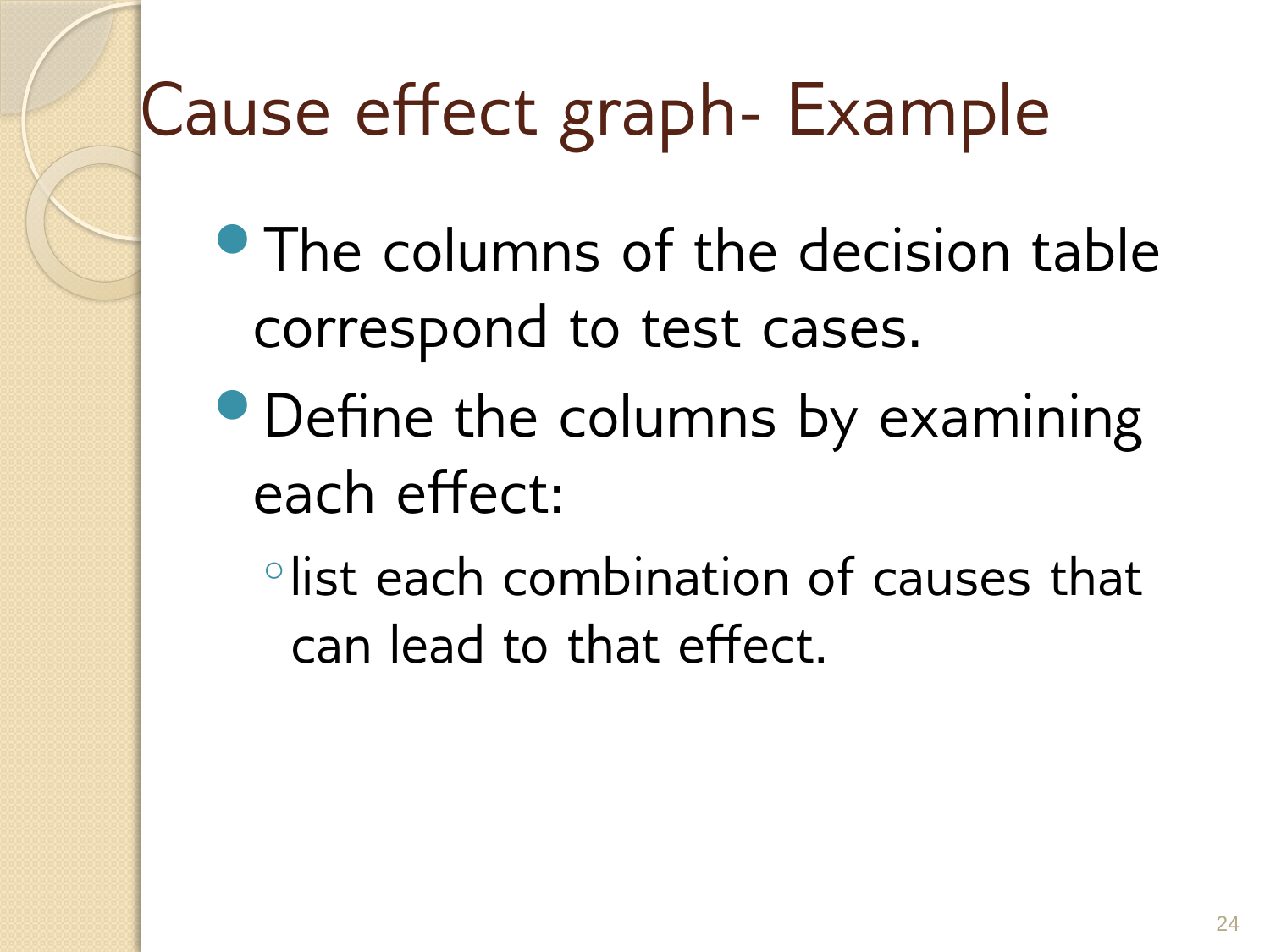

# Cause effect graph- Example
The columns of the decision table correspond to test cases.
Define the columns by examining each effect:
list each combination of causes that can lead to that effect.
24